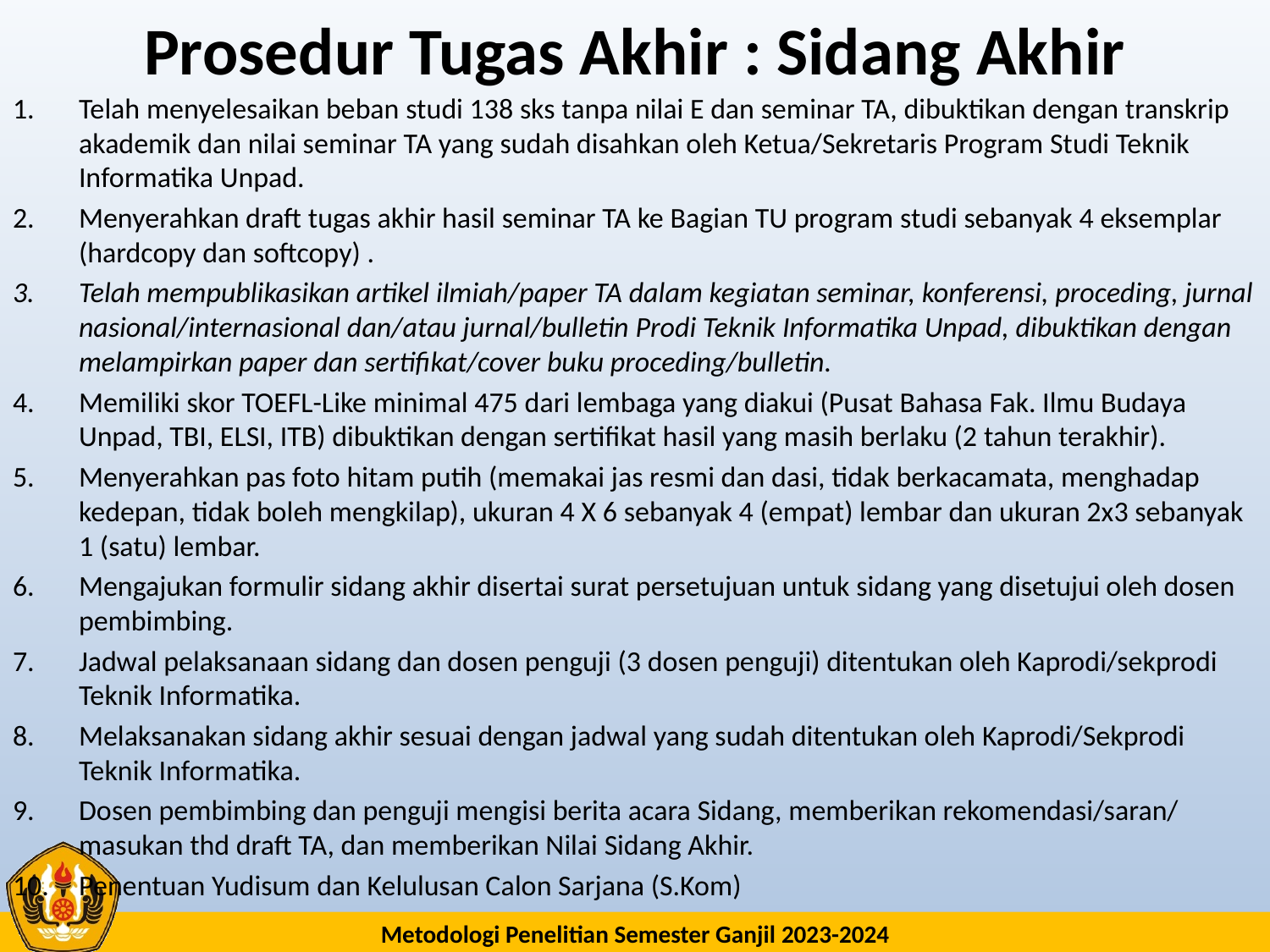

# Prosedur Tugas Akhir : Sidang Akhir
Telah menyelesaikan beban studi 138 sks tanpa nilai E dan seminar TA, dibuktikan dengan transkrip akademik dan nilai seminar TA yang sudah disahkan oleh Ketua/Sekretaris Program Studi Teknik Informatika Unpad.
Menyerahkan draft tugas akhir hasil seminar TA ke Bagian TU program studi sebanyak 4 eksemplar (hardcopy dan softcopy) .
Telah mempublikasikan artikel ilmiah/paper TA dalam kegiatan seminar, konferensi, proceding, jurnal nasional/internasional dan/atau jurnal/bulletin Prodi Teknik Informatika Unpad, dibuktikan dengan melampirkan paper dan sertifikat/cover buku proceding/bulletin.
Memiliki skor TOEFL-Like minimal 475 dari lembaga yang diakui (Pusat Bahasa Fak. Ilmu Budaya Unpad, TBI, ELSI, ITB) dibuktikan dengan sertifikat hasil yang masih berlaku (2 tahun terakhir).
Menyerahkan pas foto hitam putih (memakai jas resmi dan dasi, tidak berkacamata, menghadap kedepan, tidak boleh mengkilap), ukuran 4 X 6 sebanyak 4 (empat) lembar dan ukuran 2x3 sebanyak 1 (satu) lembar.
Mengajukan formulir sidang akhir disertai surat persetujuan untuk sidang yang disetujui oleh dosen pembimbing.
Jadwal pelaksanaan sidang dan dosen penguji (3 dosen penguji) ditentukan oleh Kaprodi/sekprodi Teknik Informatika.
Melaksanakan sidang akhir sesuai dengan jadwal yang sudah ditentukan oleh Kaprodi/Sekprodi Teknik Informatika.
Dosen pembimbing dan penguji mengisi berita acara Sidang, memberikan rekomendasi/saran/ masukan thd draft TA, dan memberikan Nilai Sidang Akhir.
Penentuan Yudisum dan Kelulusan Calon Sarjana (S.Kom)